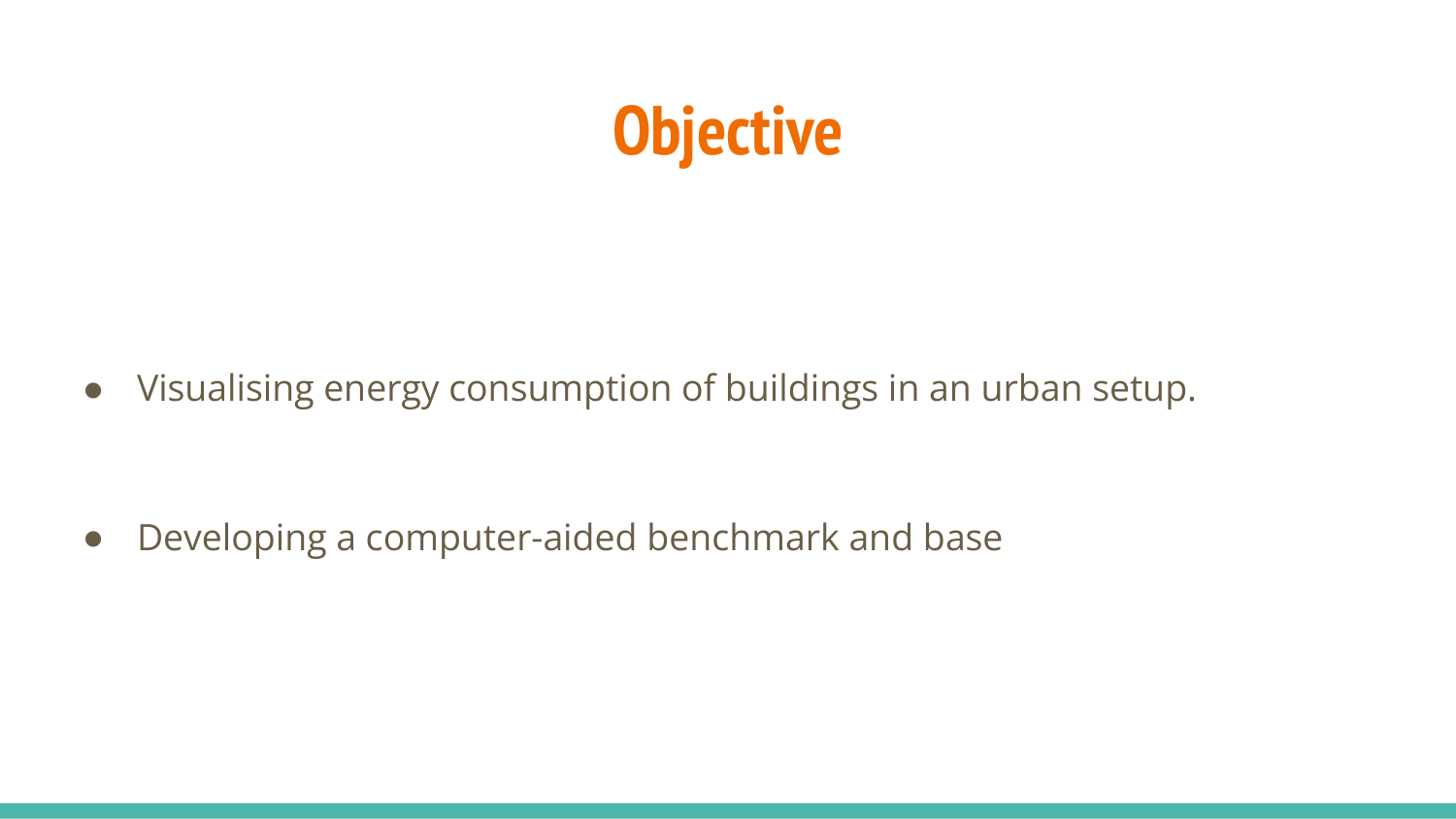

# Objective

Visualising energy consumption of buildings in an urban setup.

Developing a computer-aided benchmark and base